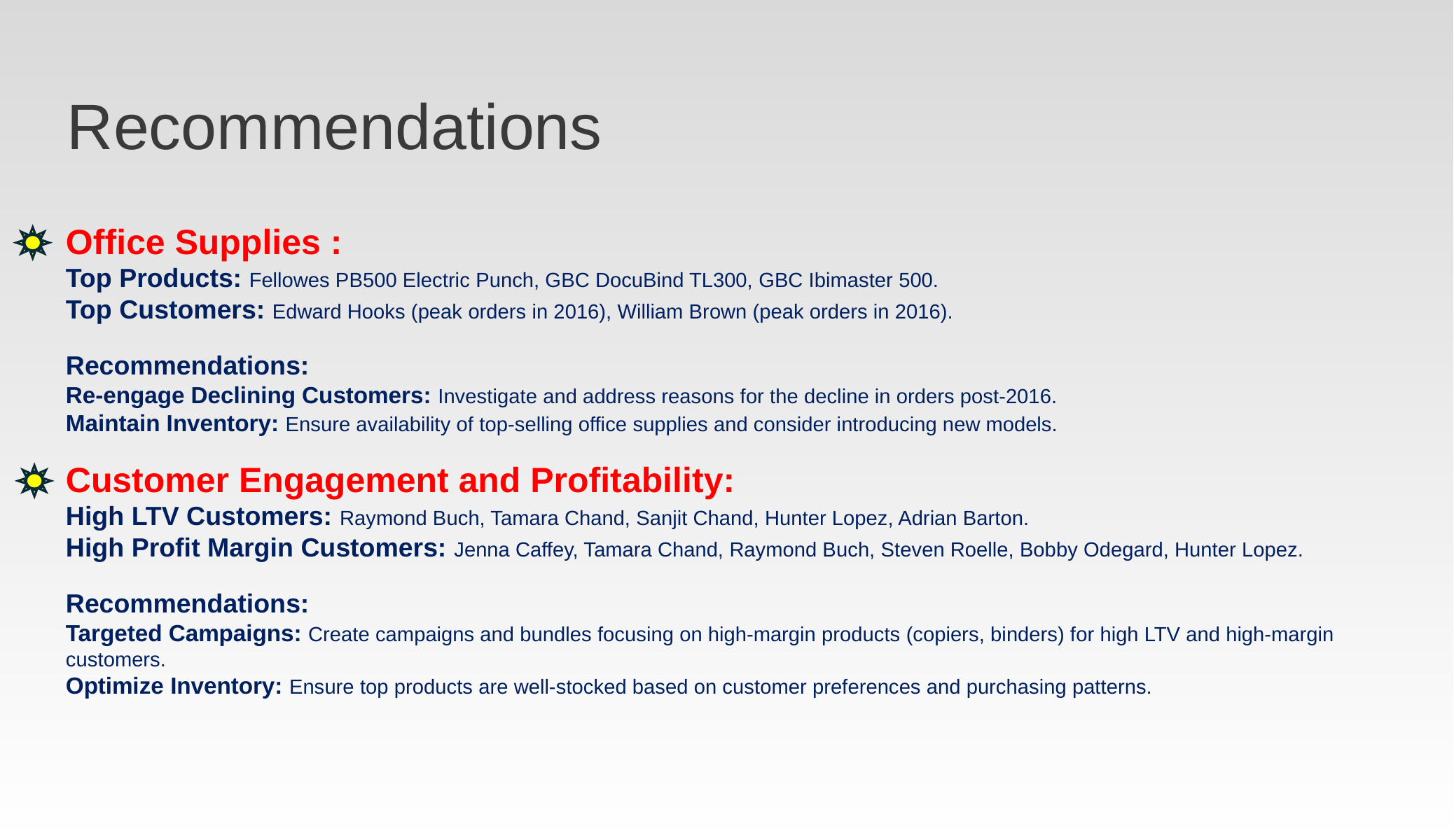

Recommendations
# Office Supplies : Top Products: Fellowes PB500 Electric Punch, GBC DocuBind TL300, GBC Ibimaster 500. Top Customers: Edward Hooks (peak orders in 2016), William Brown (peak orders in 2016). Recommendations: Re-engage Declining Customers: Investigate and address reasons for the decline in orders post-2016. Maintain Inventory: Ensure availability of top-selling office supplies and consider introducing new models. Customer Engagement and Profitability: High LTV Customers: Raymond Buch, Tamara Chand, Sanjit Chand, Hunter Lopez, Adrian Barton. High Profit Margin Customers: Jenna Caffey, Tamara Chand, Raymond Buch, Steven Roelle, Bobby Odegard, Hunter Lopez. Recommendations: Targeted Campaigns: Create campaigns and bundles focusing on high-margin products (copiers, binders) for high LTV and high-margin customers. Optimize Inventory: Ensure top products are well-stocked based on customer preferences and purchasing patterns.